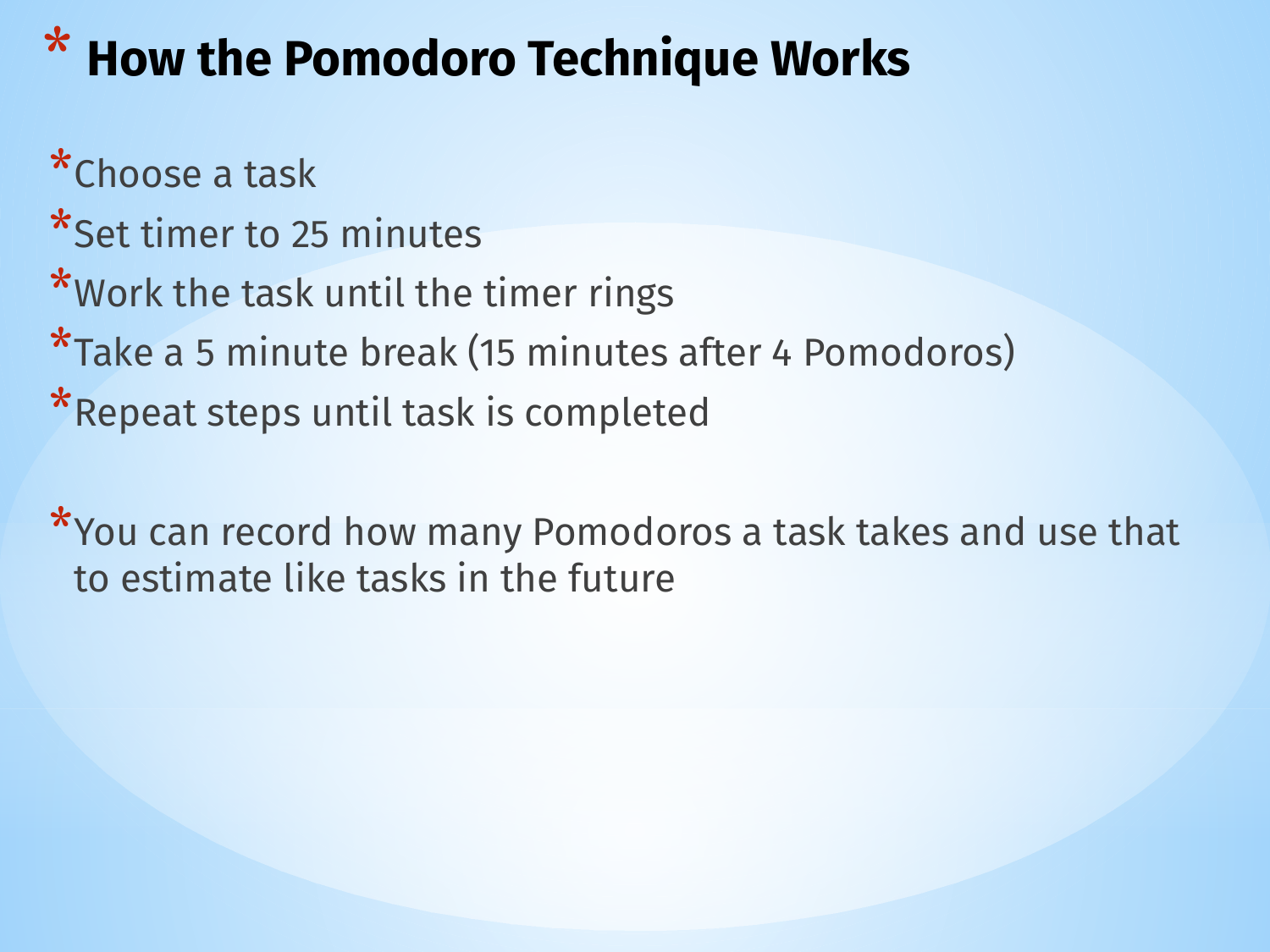

# How the Pomodoro Technique Works
Choose a task
Set timer to 25 minutes
Work the task until the timer rings
Take a 5 minute break (15 minutes after 4 Pomodoros)
Repeat steps until task is completed

You can record how many Pomodoros a task takes and use that to estimate like tasks in the future